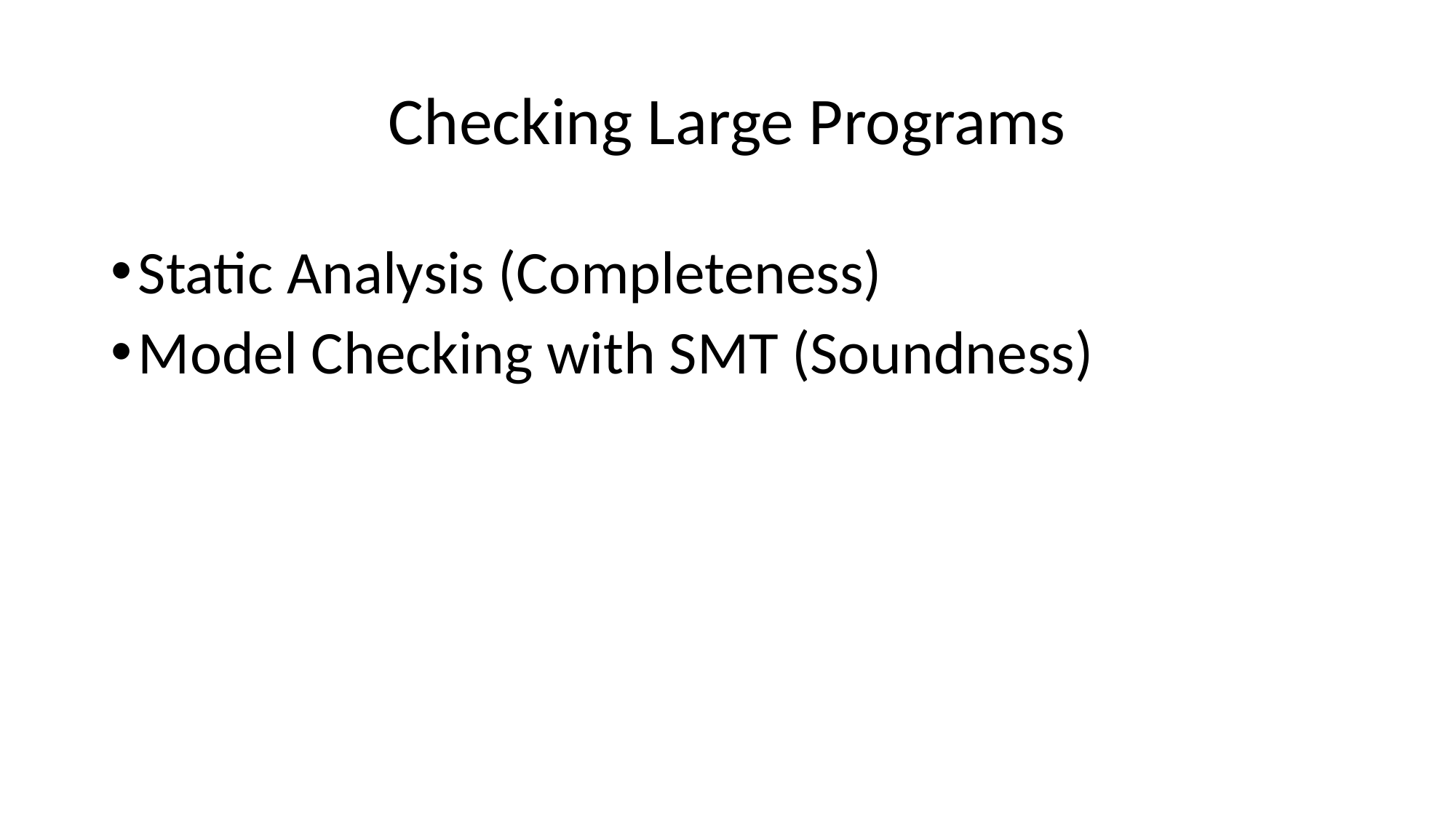

# Checking Large Programs
Static Analysis (Completeness)
Model Checking with SMT (Soundness)